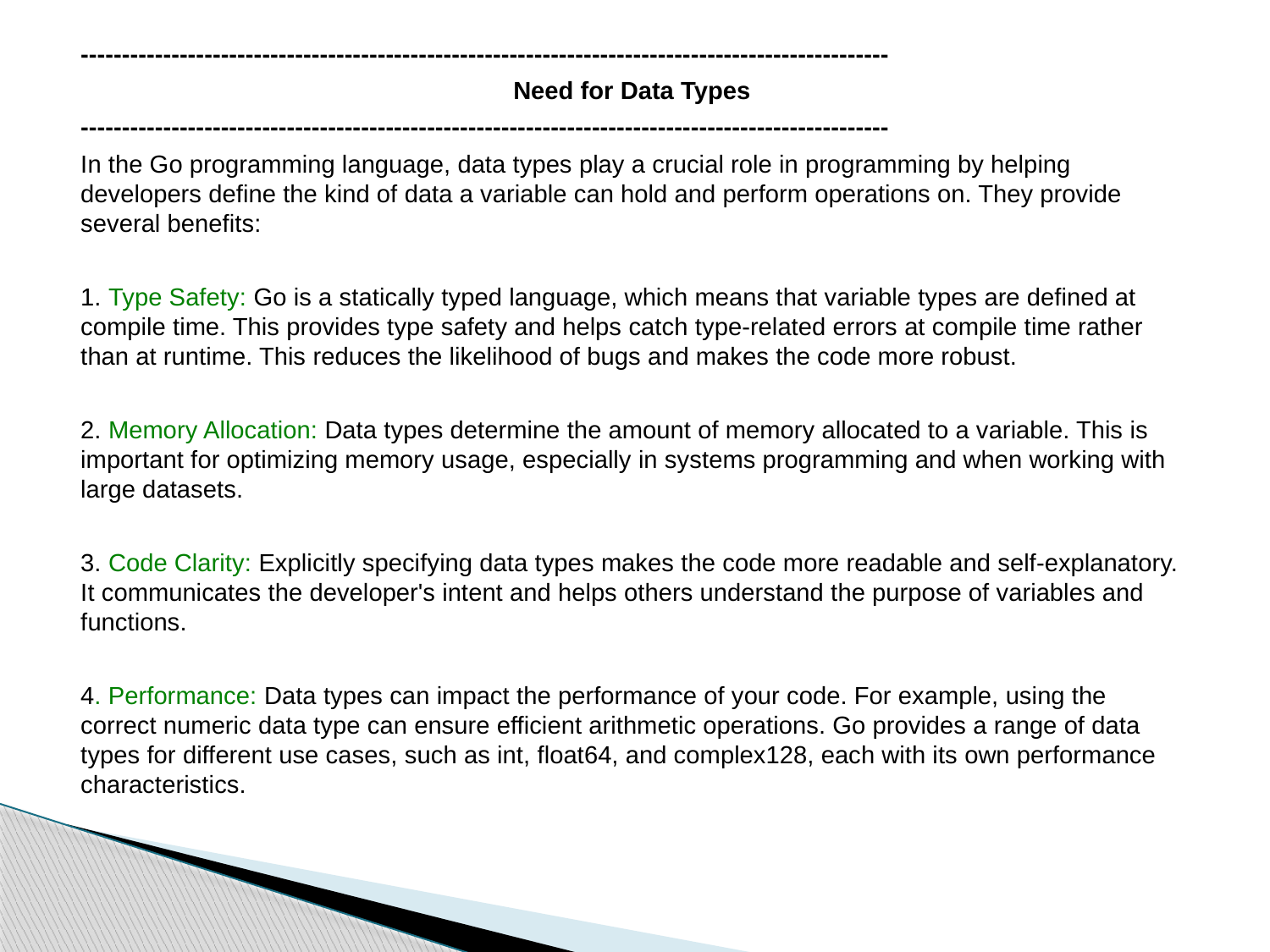

--------------------------------------------------------------------------------------------------
Need for Data Types
--------------------------------------------------------------------------------------------------
In the Go programming language, data types play a crucial role in programming by helping developers define the kind of data a variable can hold and perform operations on. They provide several benefits:

1. Type Safety: Go is a statically typed language, which means that variable types are defined at compile time. This provides type safety and helps catch type-related errors at compile time rather than at runtime. This reduces the likelihood of bugs and makes the code more robust.

2. Memory Allocation: Data types determine the amount of memory allocated to a variable. This is important for optimizing memory usage, especially in systems programming and when working with large datasets.

3. Code Clarity: Explicitly specifying data types makes the code more readable and self-explanatory. It communicates the developer's intent and helps others understand the purpose of variables and functions.

4. Performance: Data types can impact the performance of your code. For example, using the correct numeric data type can ensure efficient arithmetic operations. Go provides a range of data types for different use cases, such as int, float64, and complex128, each with its own performance characteristics.